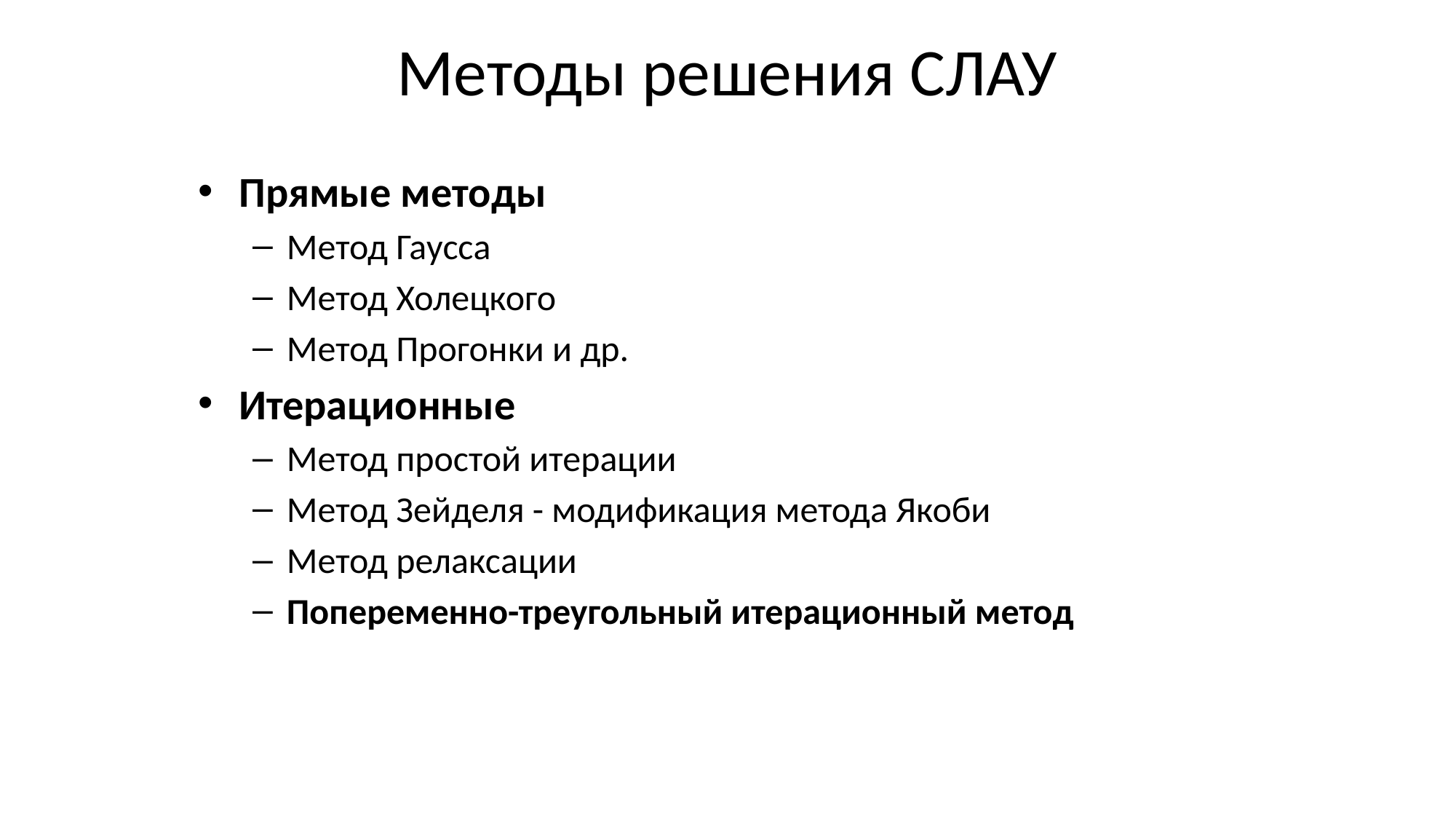

# Методы решения СЛАУ
Прямые методы
Метод Гаусса
Метод Холецкого
Метод Прогонки и др.
Итерационные
Метод простой итерации
Метод Зейделя - модификация метода Якоби
Метод релаксации
Попеременно-треугольный итерационный метод